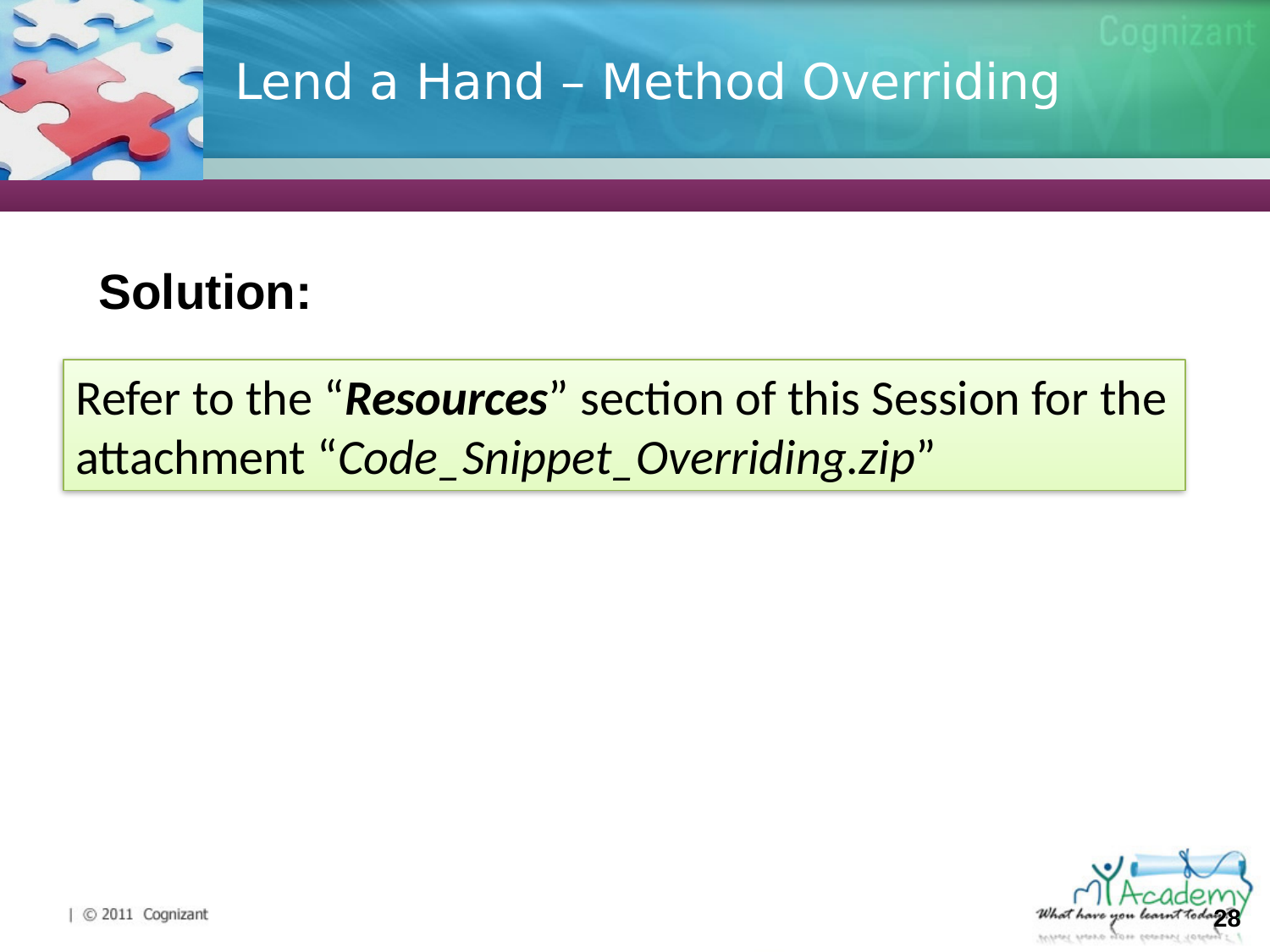

# Lend a Hand – Method Overriding
Solution:
Refer to the “Resources” section of this Session for the attachment “Code_Snippet_Overriding.zip”
28